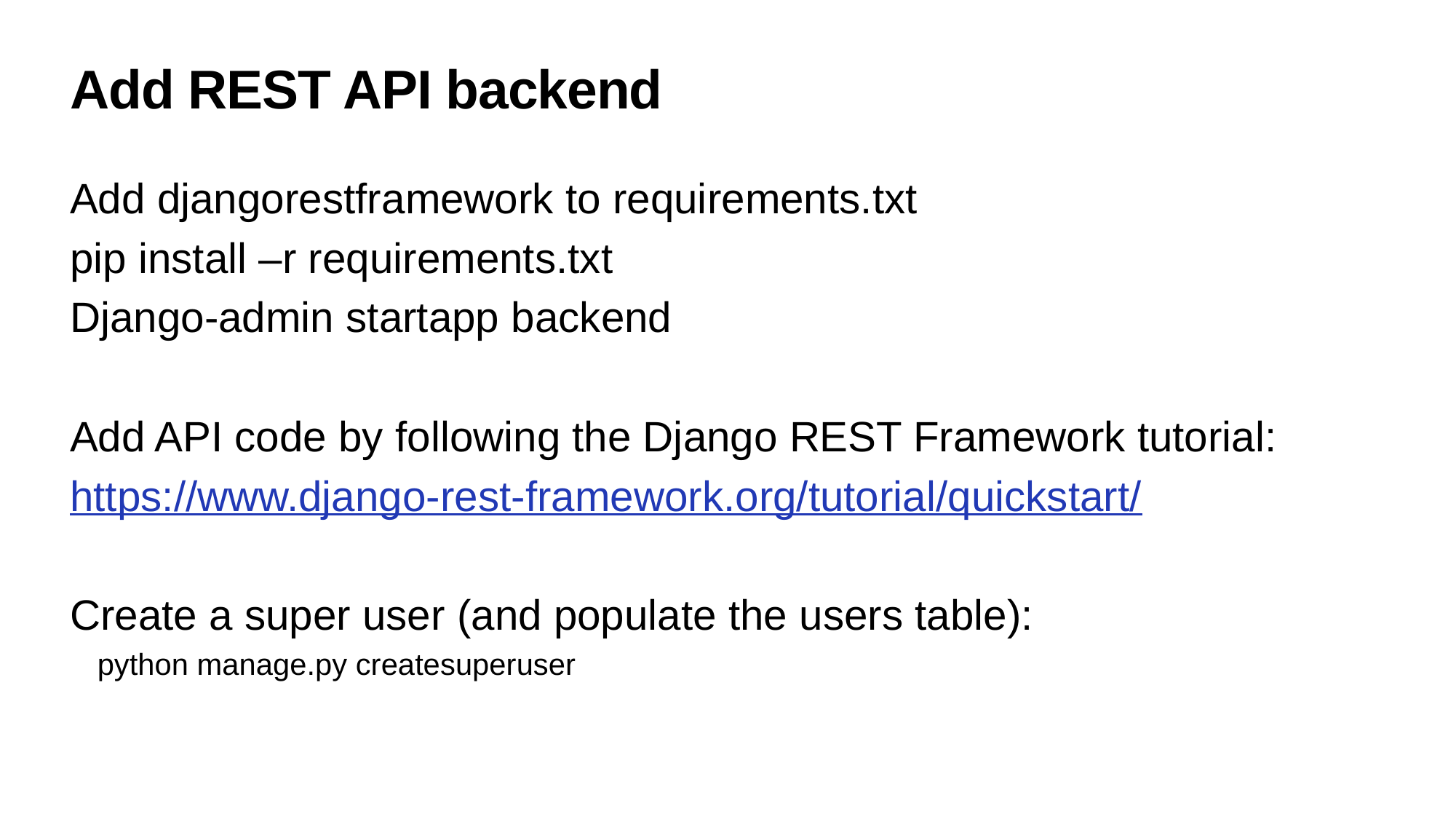

# Add REST API backend
Add djangorestframework to requirements.txt
pip install –r requirements.txt
Django-admin startapp backend

Add API code by following the Django REST Framework tutorial:
https://www.django-rest-framework.org/tutorial/quickstart/

Create a super user (and populate the users table):
python manage.py createsuperuser